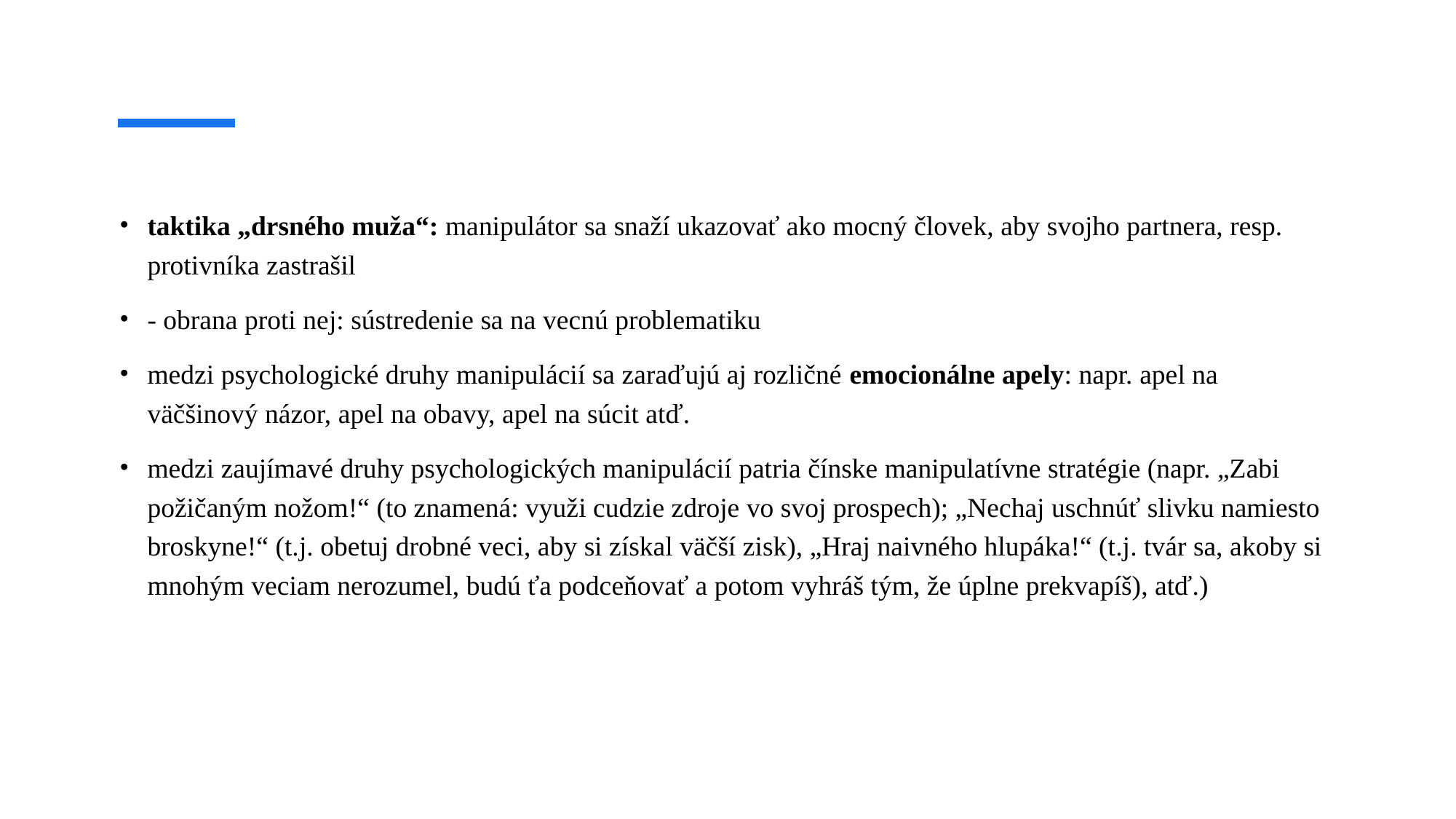

taktika „drsného muža“: manipulátor sa snaží ukazovať ako mocný človek, aby svojho partnera, resp. protivníka zastrašil
- obrana proti nej: sústredenie sa na vecnú problematiku
medzi psychologické druhy manipulácií sa zaraďujú aj rozličné emocionálne apely: napr. apel na väčšinový názor, apel na obavy, apel na súcit atď.
medzi zaujímavé druhy psychologických manipulácií patria čínske manipulatívne stratégie (napr. „Zabi požičaným nožom!“ (to znamená: využi cudzie zdroje vo svoj prospech); „Nechaj uschnúť slivku namiesto broskyne!“ (t.j. obetuj drobné veci, aby si získal väčší zisk), „Hraj naivného hlupáka!“ (t.j. tvár sa, akoby si mnohým veciam nerozumel, budú ťa podceňovať a potom vyhráš tým, že úplne prekvapíš), atď.)